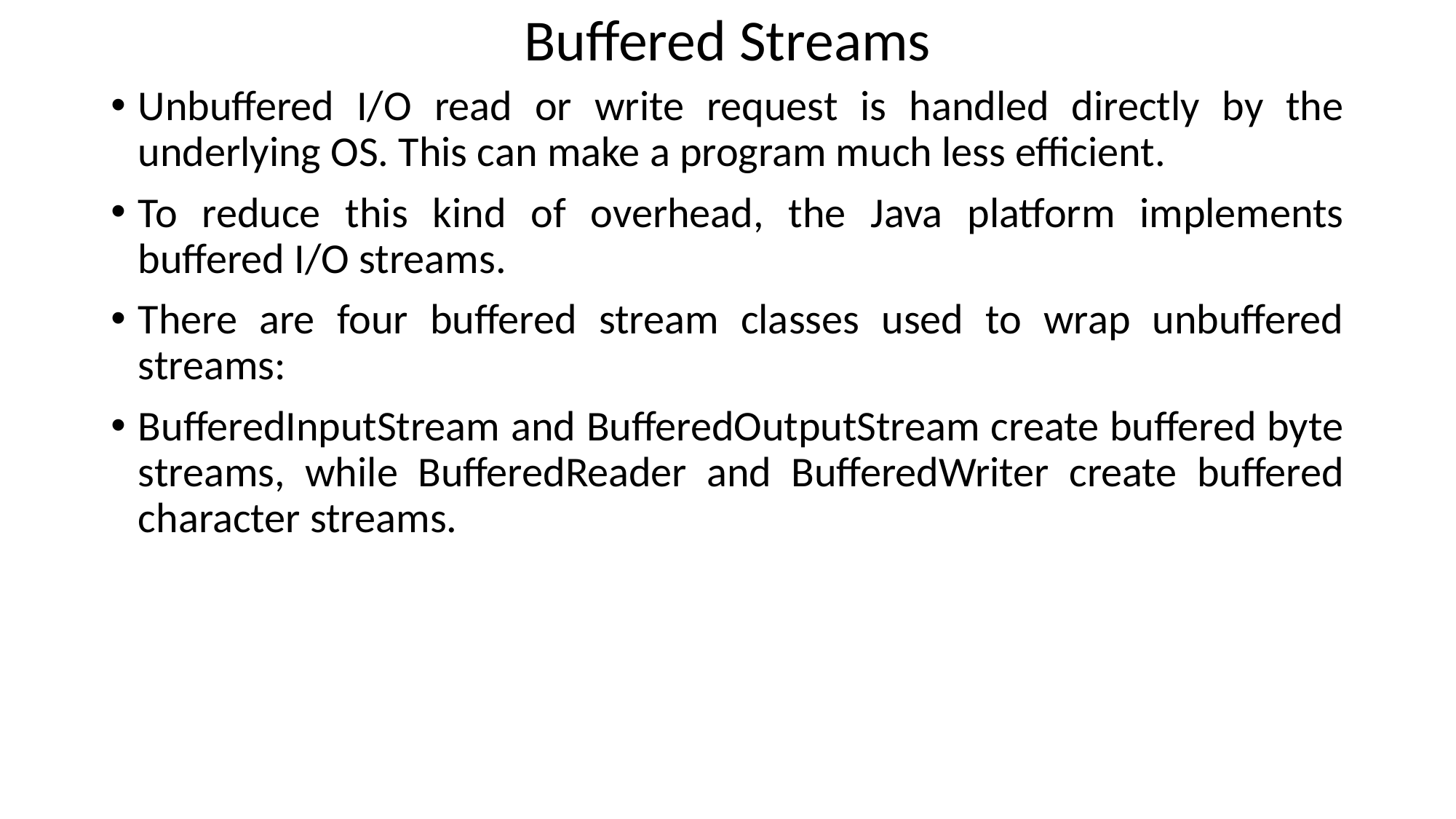

# Buffered Streams
Unbuffered I/O read or write request is handled directly by the underlying OS. This can make a program much less efficient.
To reduce this kind of overhead, the Java platform implements buffered I/O streams.
There are four buffered stream classes used to wrap unbuffered streams:
BufferedInputStream and BufferedOutputStream create buffered byte streams, while BufferedReader and BufferedWriter create buffered character streams.